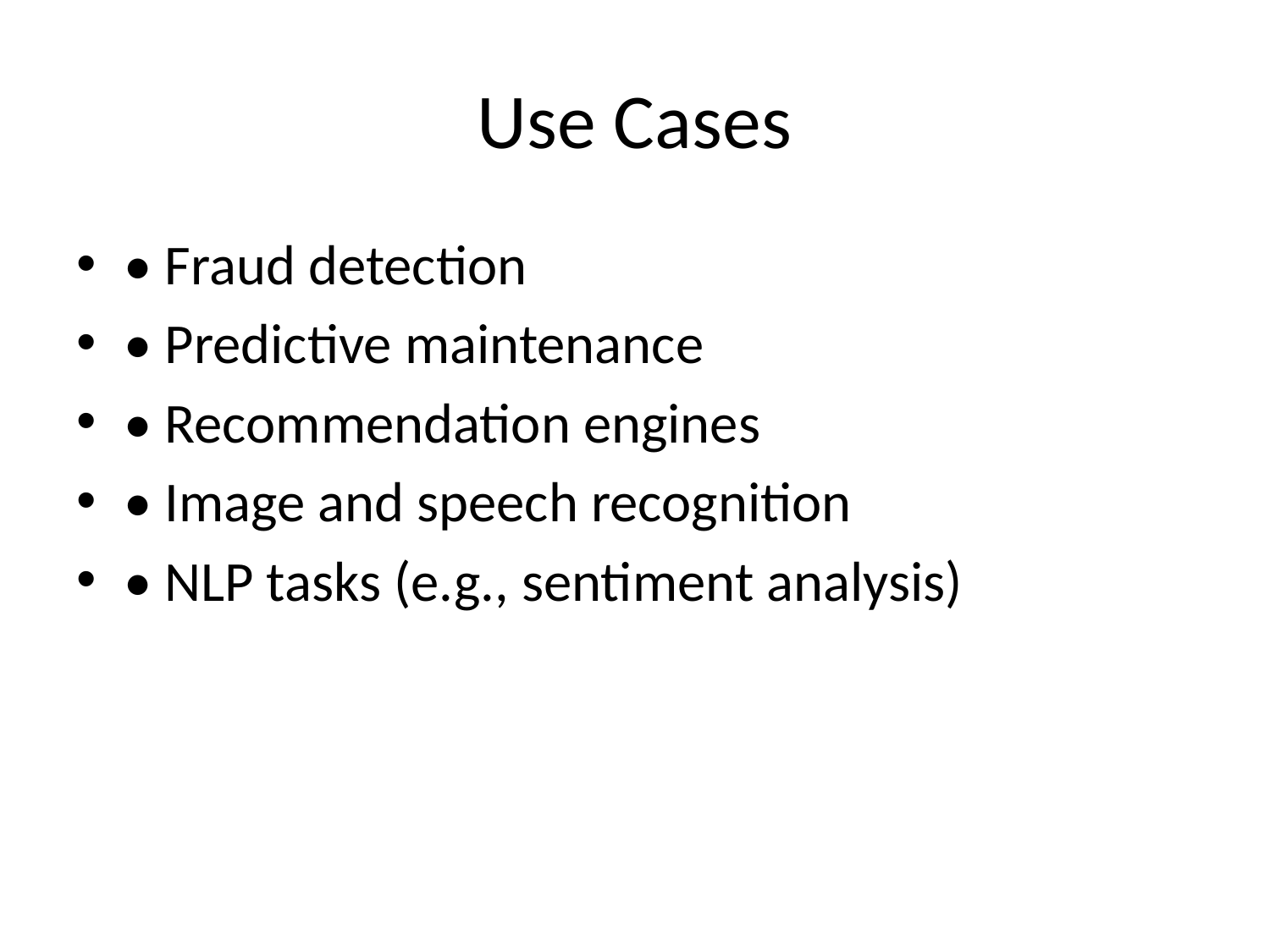

# Use Cases
• Fraud detection
• Predictive maintenance
• Recommendation engines
• Image and speech recognition
• NLP tasks (e.g., sentiment analysis)